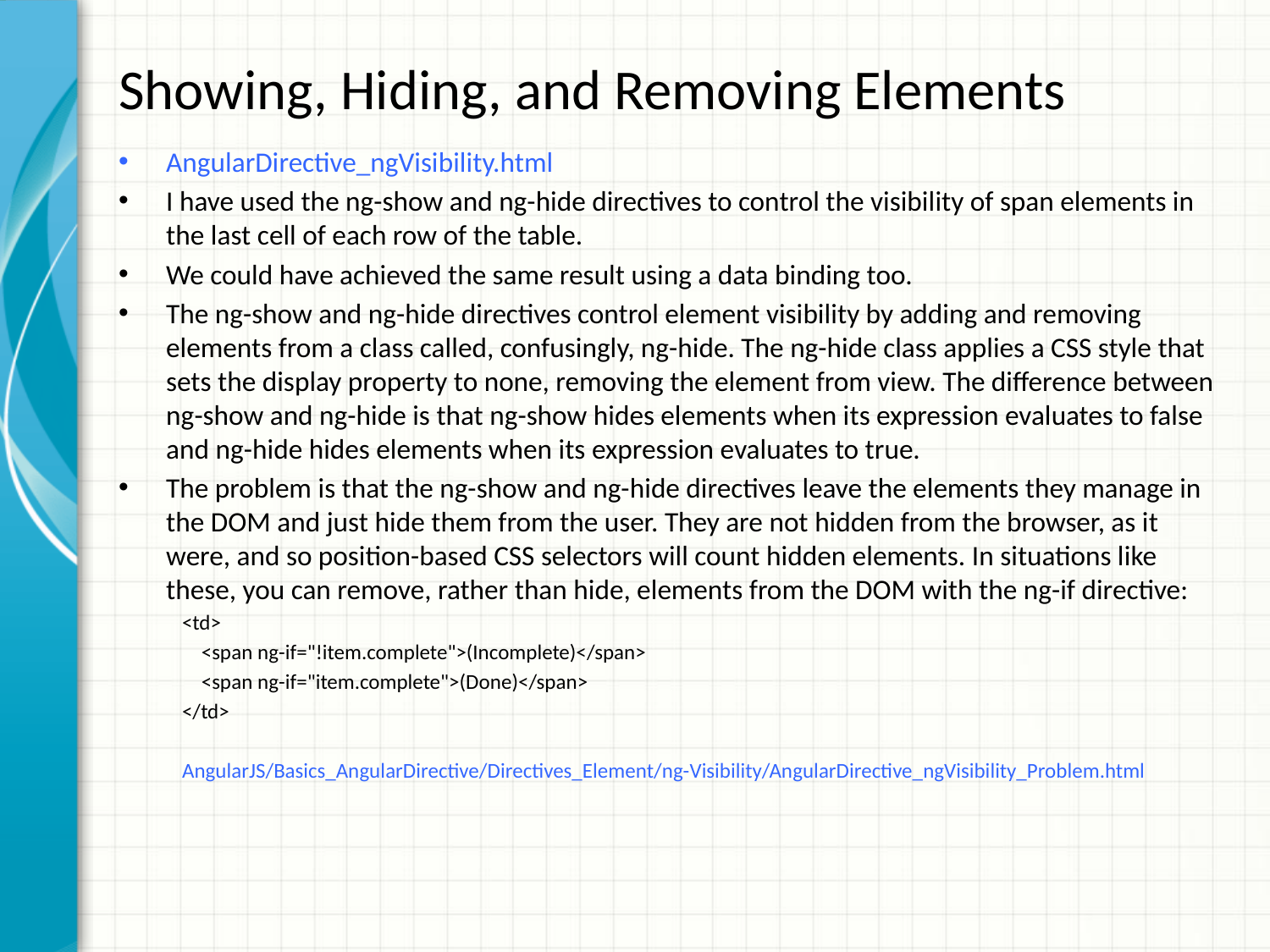

# Showing, Hiding, and Removing Elements
AngularDirective_ngVisibility.html
I have used the ng-show and ng-hide directives to control the visibility of span elements in the last cell of each row of the table.
We could have achieved the same result using a data binding too.
The ng-show and ng-hide directives control element visibility by adding and removing elements from a class called, confusingly, ng-hide. The ng-hide class applies a CSS style that sets the display property to none, removing the element from view. The difference between ng-show and ng-hide is that ng-show hides elements when its expression evaluates to false and ng-hide hides elements when its expression evaluates to true.
The problem is that the ng-show and ng-hide directives leave the elements they manage in the DOM and just hide them from the user. They are not hidden from the browser, as it were, and so position-based CSS selectors will count hidden elements. In situations like these, you can remove, rather than hide, elements from the DOM with the ng-if directive:
<td>
    <span ng-if="!item.complete">(Incomplete)</span>
    <span ng-if="item.complete">(Done)</span>
</td>

AngularJS/Basics_AngularDirective/Directives_Element/ng-Visibility/AngularDirective_ngVisibility_Problem.html